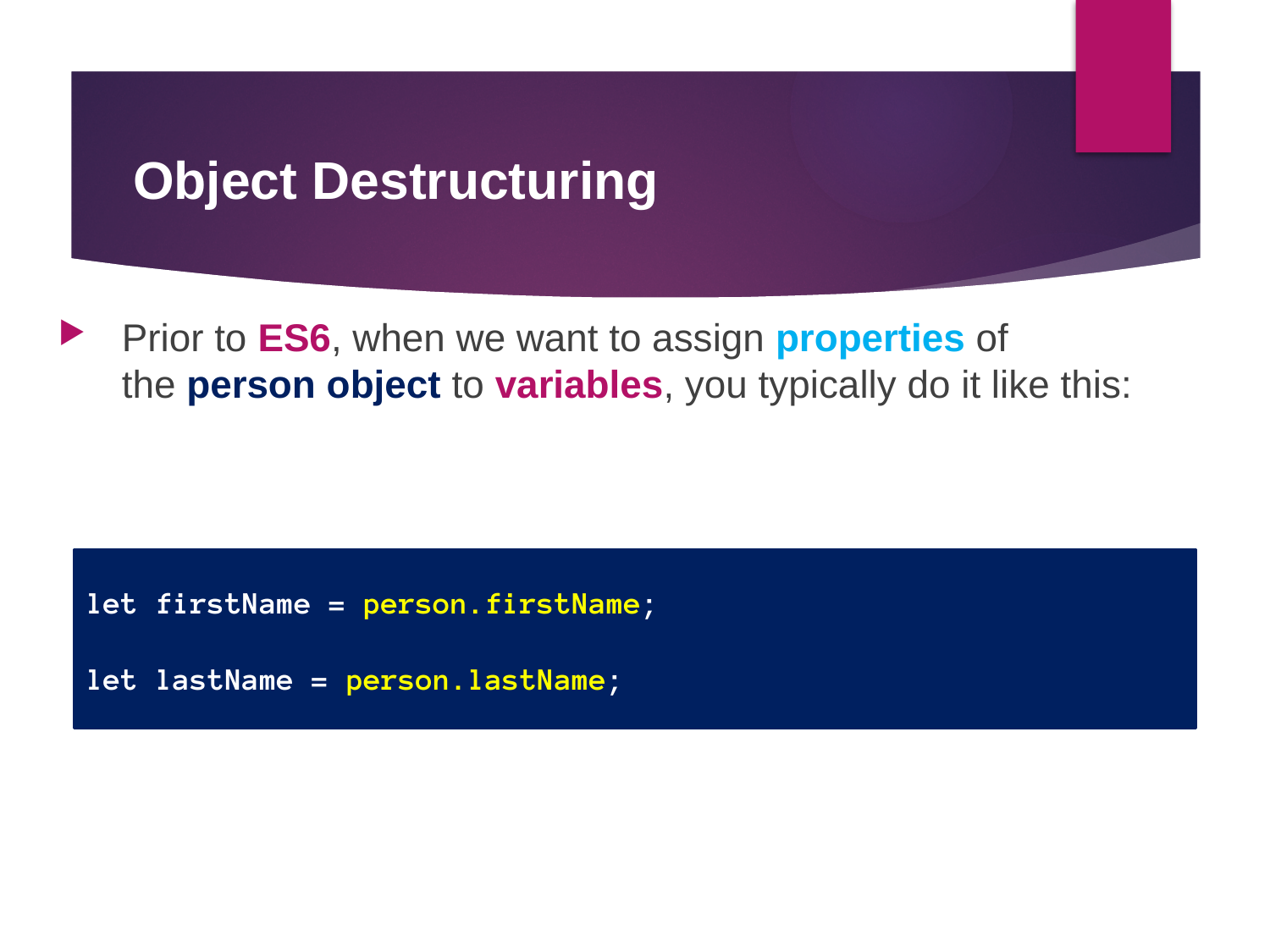

# Object Destructuring
Prior to ES6, when we want to assign properties of the person object to variables, you typically do it like this:

let firstName = person.firstName;

let lastName = person.lastName;